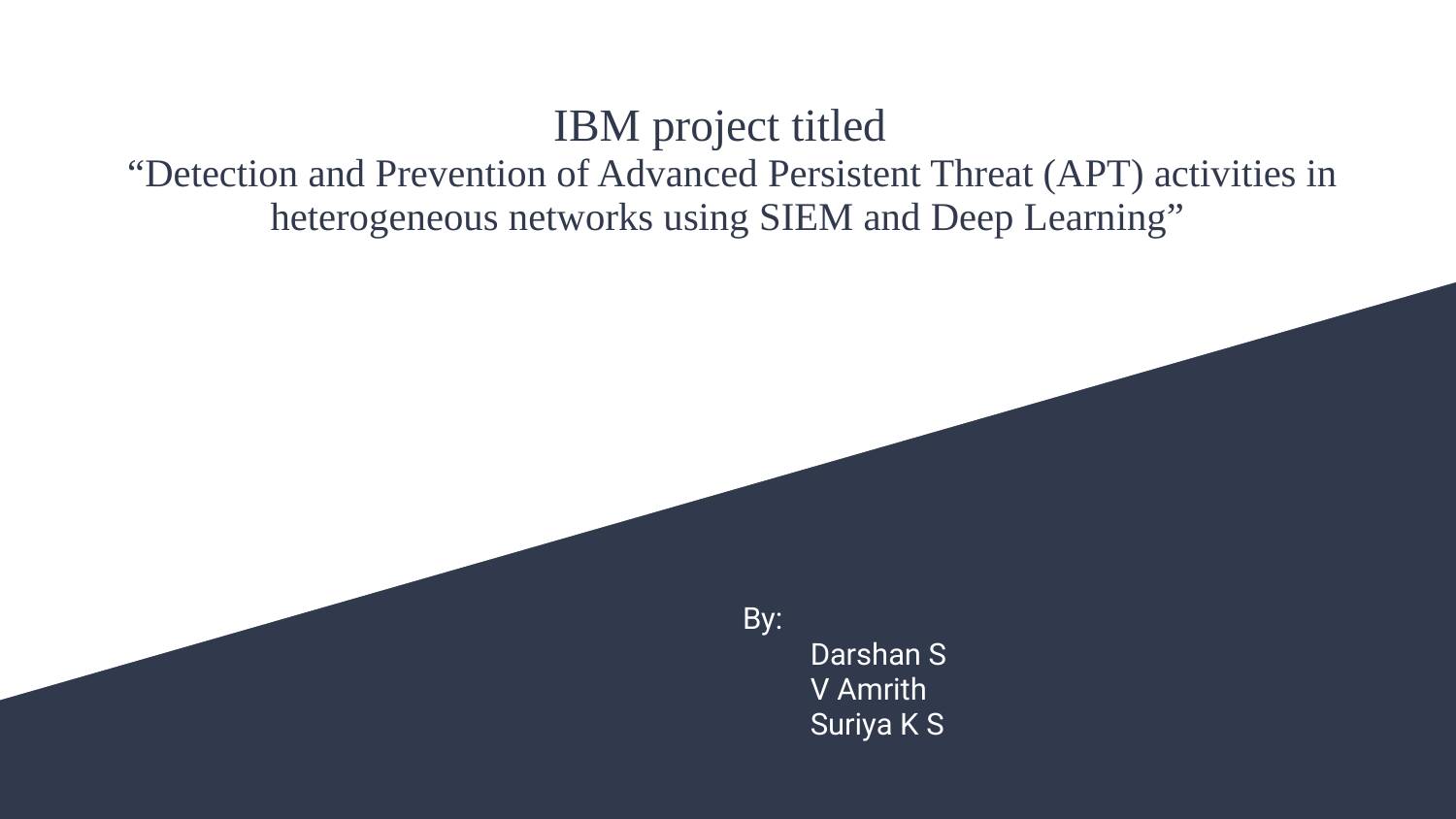

# IBM project titled
 “Detection and Prevention of Advanced Persistent Threat (APT) activities in heterogeneous networks using SIEM and Deep Learning”
By:
Darshan S
V Amrith
Suriya K S